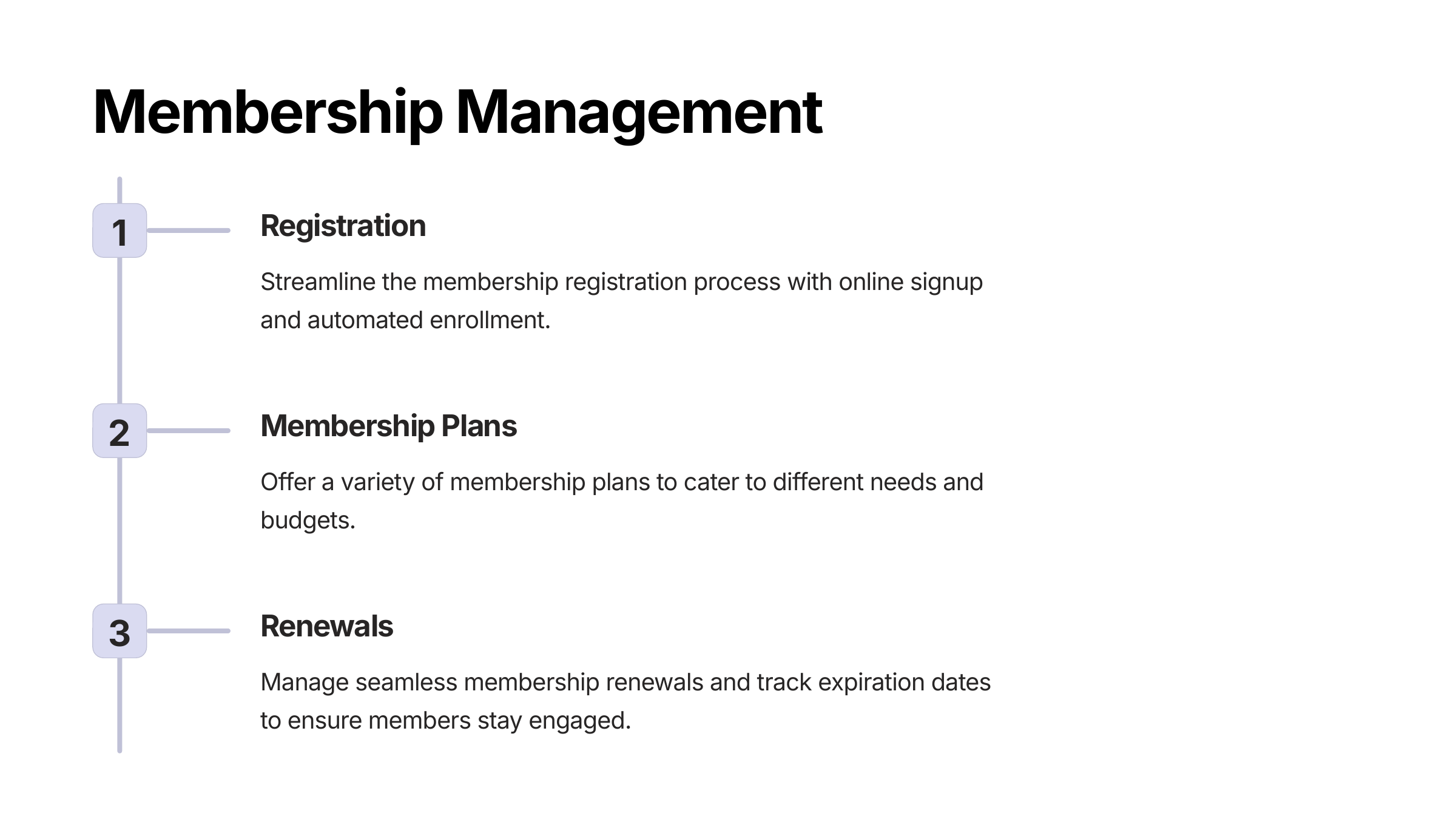

Membership Management

Registration

1

Streamline the membership registration process with online signup and automated enrollment.
Membership Plans

2

Offer a variety of membership plans to cater to different needs and budgets.
Renewals

3

Manage seamless membership renewals and track expiration dates to ensure members stay engaged.